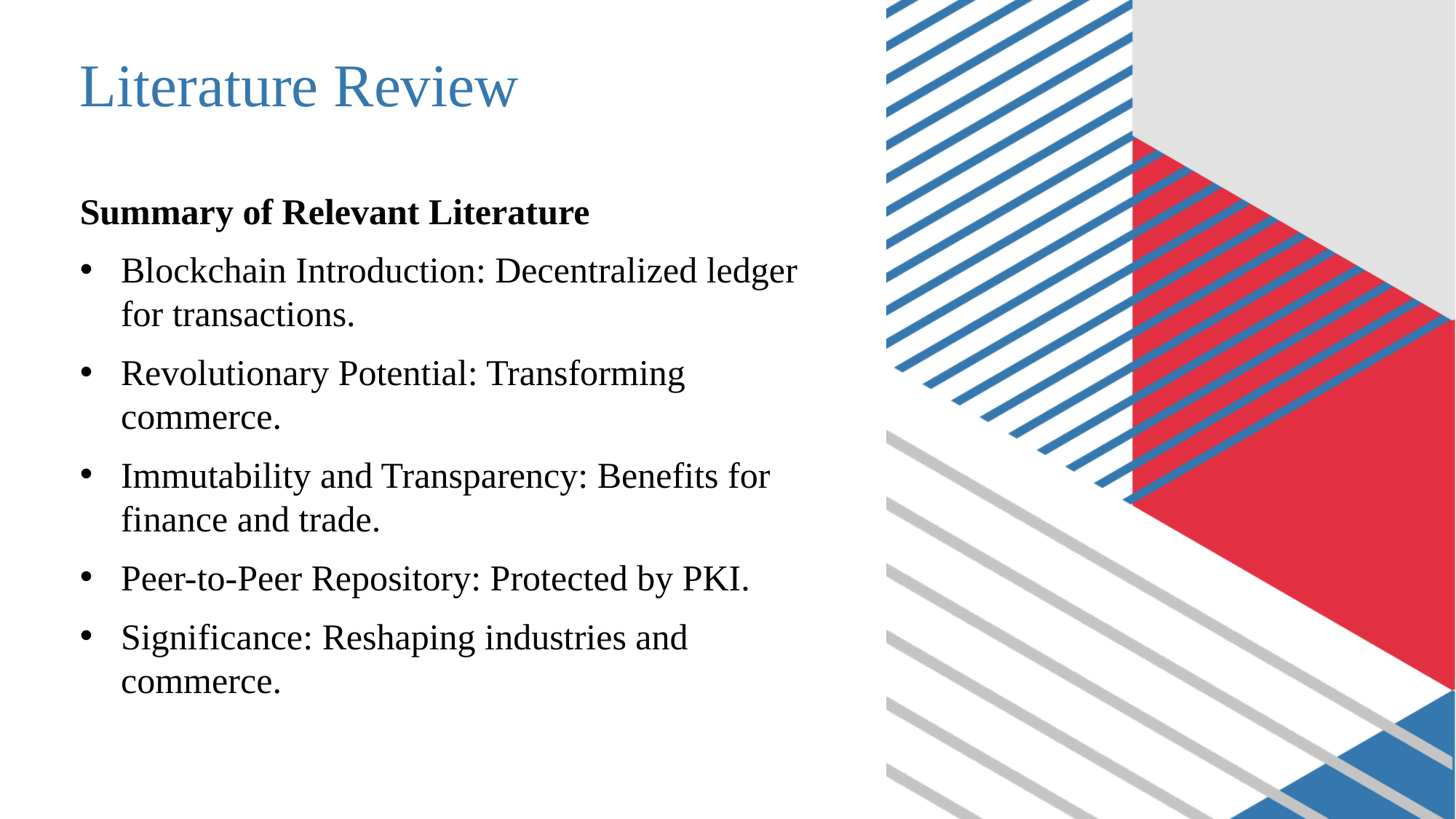

# Literature Review
Summary of Relevant Literature
Blockchain Introduction: Decentralized ledger for transactions.
Revolutionary Potential: Transforming commerce.
Immutability and Transparency: Benefits for finance and trade.
Peer-to-Peer Repository: Protected by PKI.
Significance: Reshaping industries and commerce.